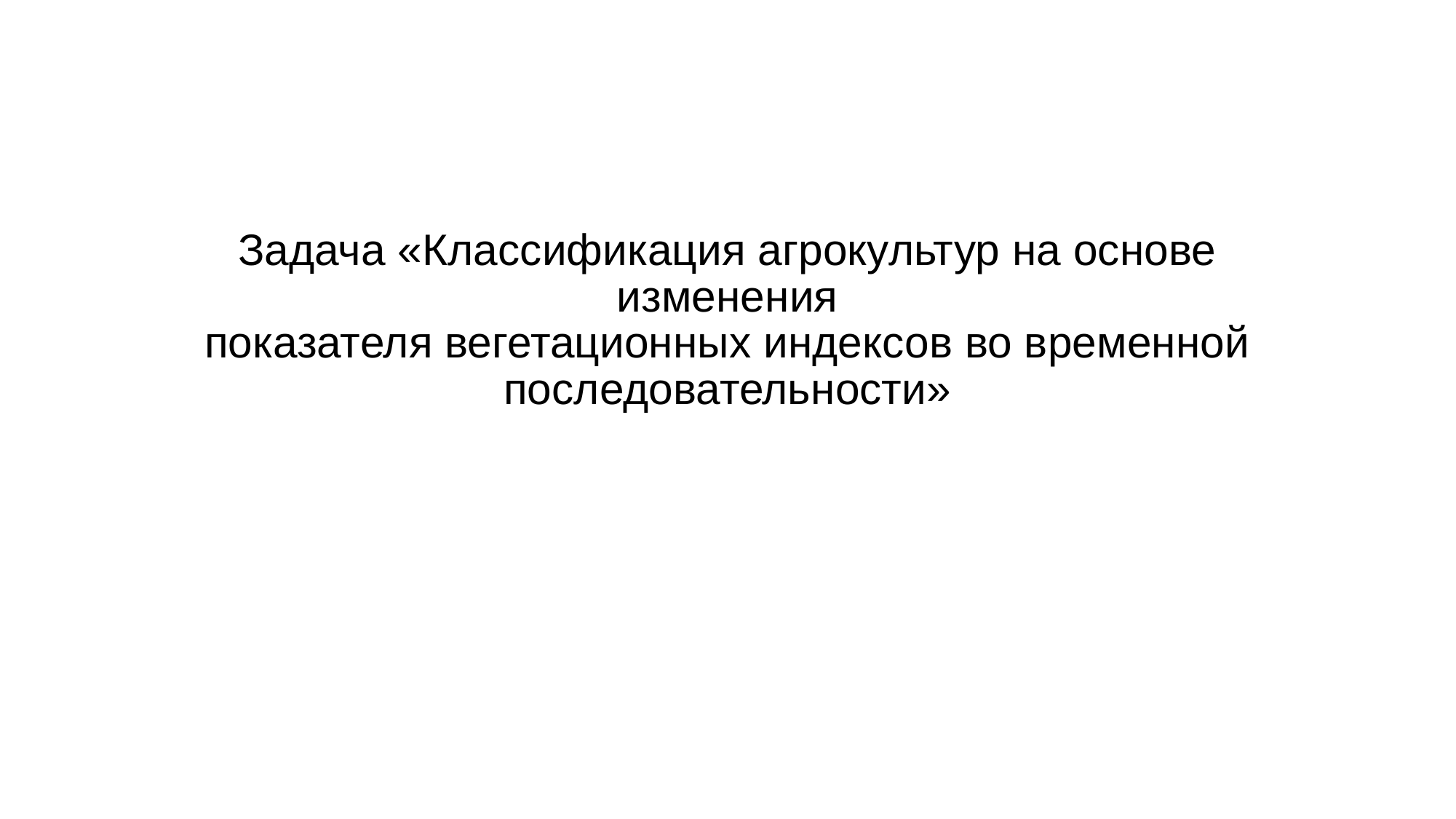

# Задача «Классификация агрокультур на основе изменения показателя вегетационных индексов во временной последовательности»